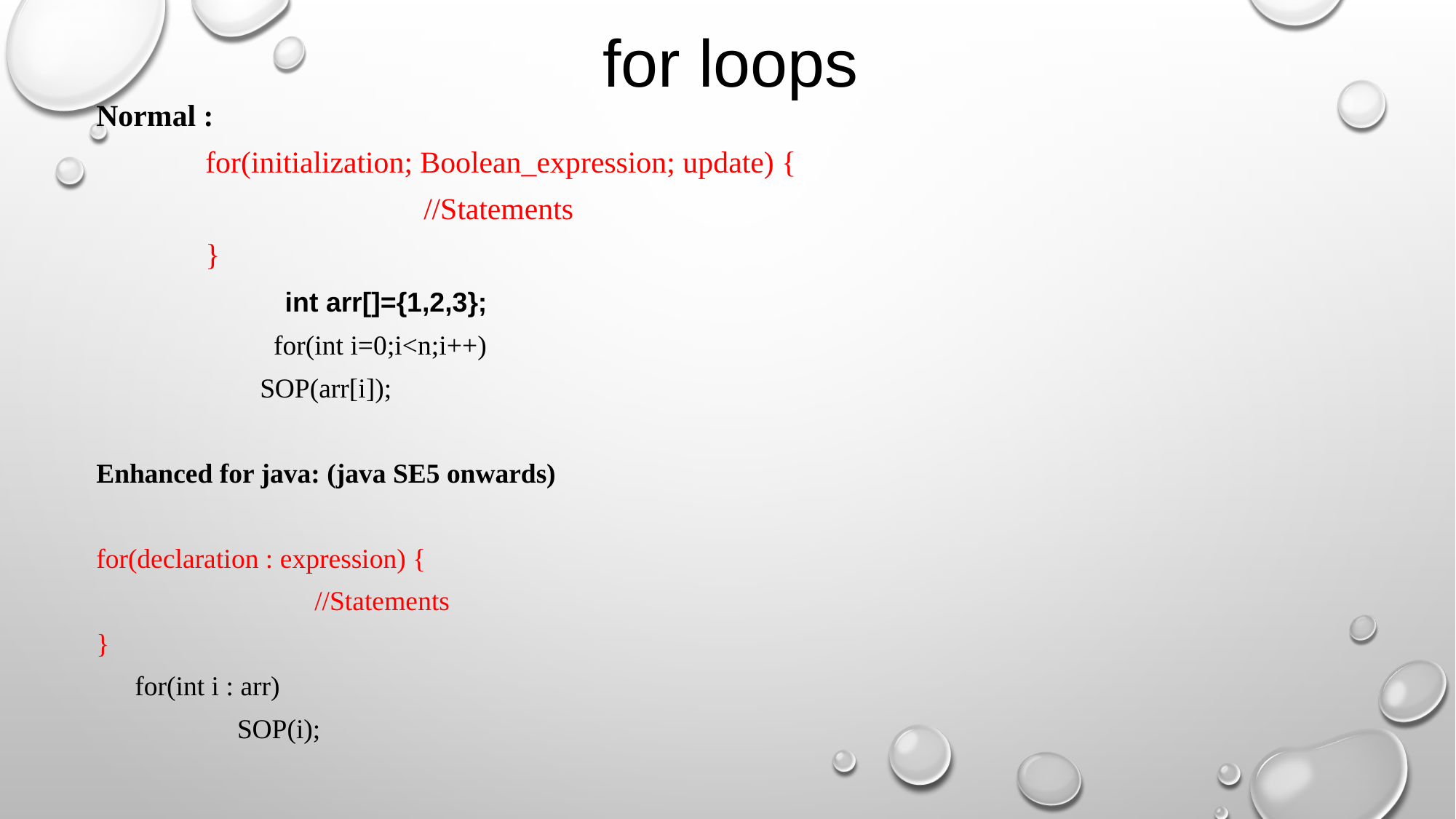

for loops
Normal :
for(initialization; Boolean_expression; update) {
//Statements
}
   int arr[]={1,2,3};
  for(int i=0;i<n;i++)
SOP(arr[i]);

Enhanced for java: (java SE5 onwards)

for(declaration : expression) {
//Statements
}
	 for(int i : arr)
		SOP(i);